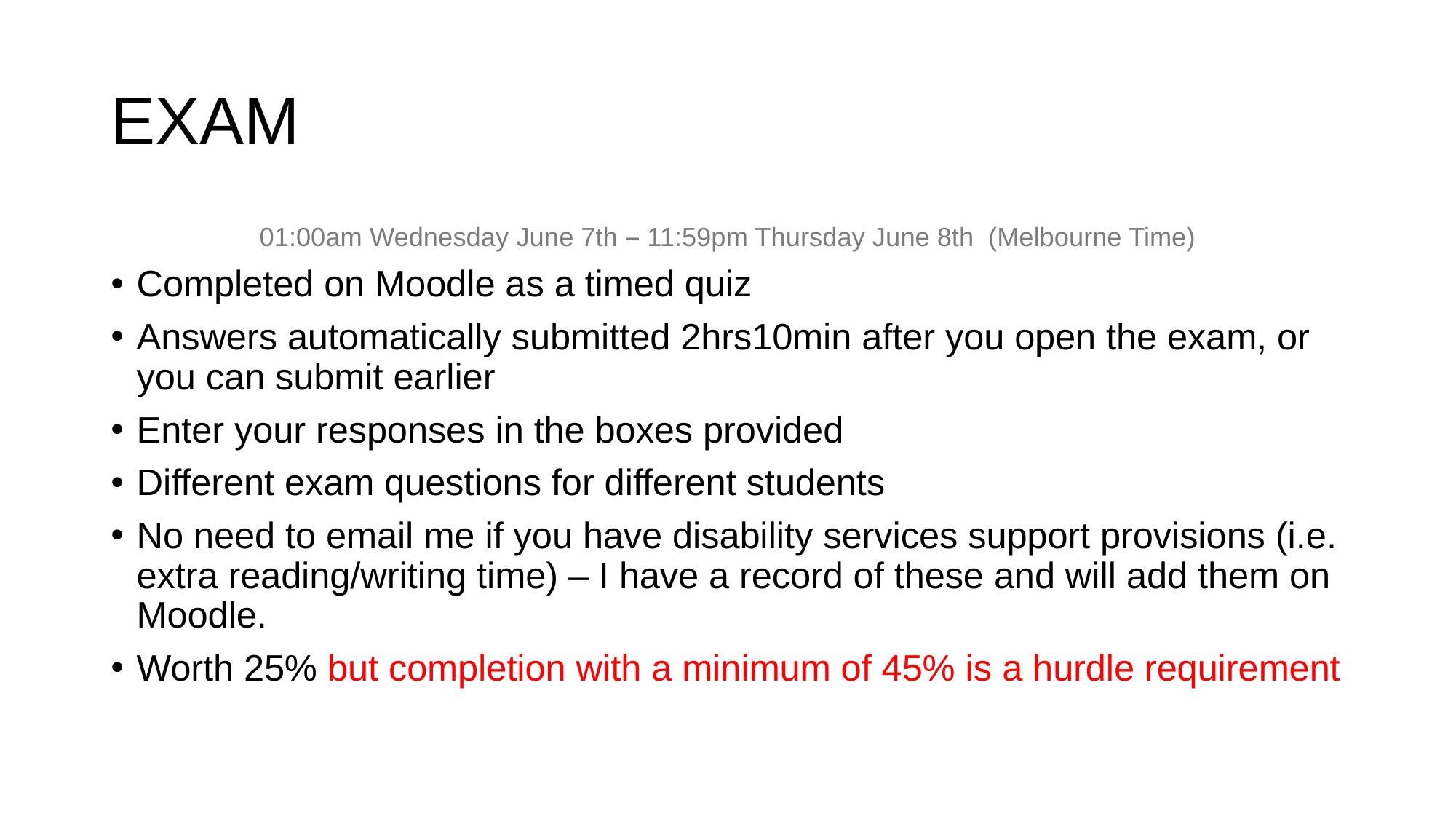

# EXAM
01:00am Wednesday June 7th – 11:59pm Thursday June 8th  (Melbourne Time)
Completed on Moodle as a timed quiz
Answers automatically submitted 2hrs10min after you open the exam, or you can submit earlier
Enter your responses in the boxes provided
Different exam questions for different students
No need to email me if you have disability services support provisions (i.e. extra reading/writing time) – I have a record of these and will add them on Moodle.
Worth 25% but completion with a minimum of 45% is a hurdle requirement